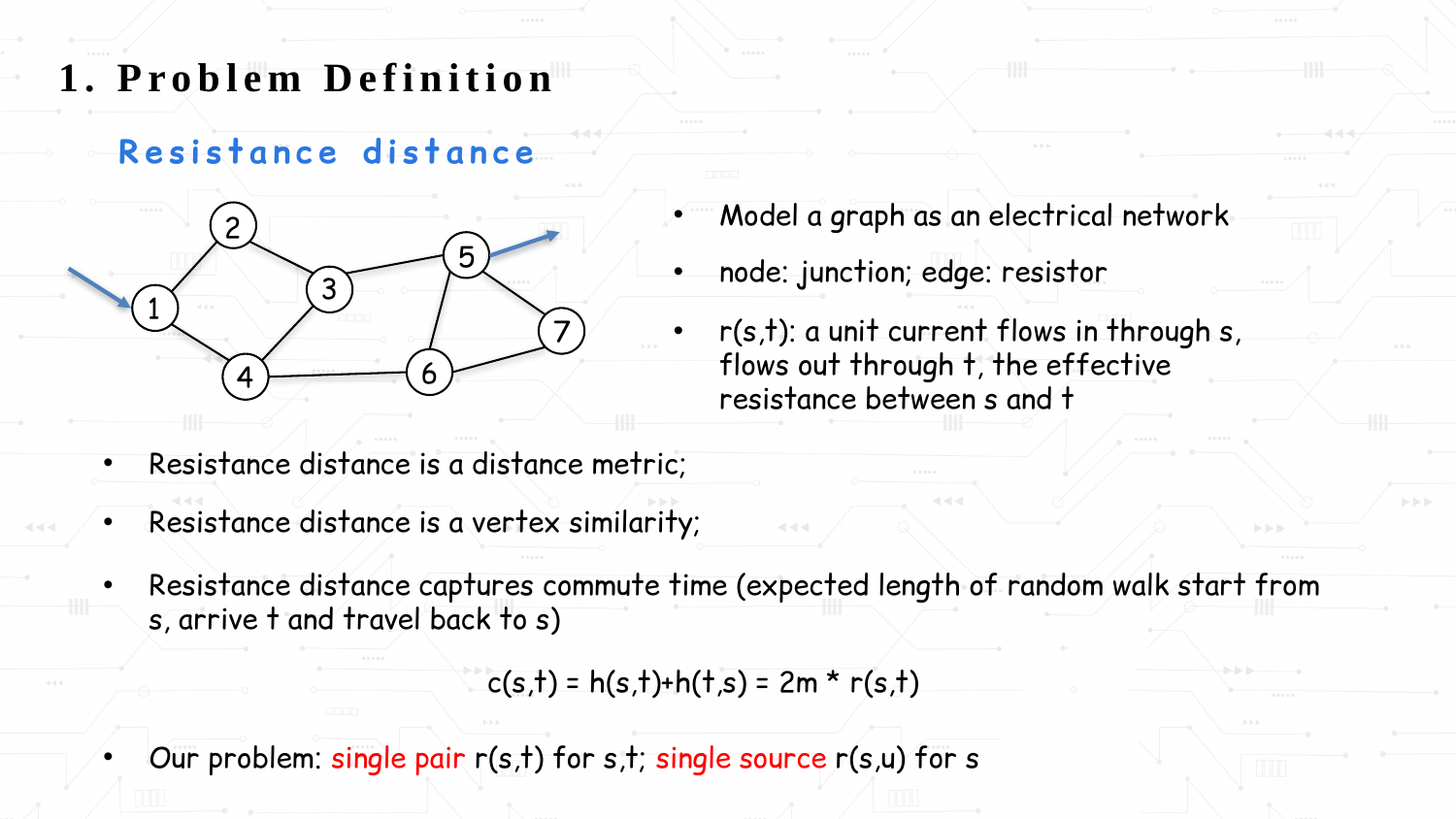

1. Problem Definition
Resistance distance
Model a graph as an electrical network

2

5
3

1

7

6
4

node: junction; edge: resistor
r(s,t): a unit current flows in through s, flows out through t, the effective resistance between s and t
Resistance distance is a distance metric;
Resistance distance is a vertex similarity;
Resistance distance captures commute time (expected length of random walk start from s, arrive t and travel back to s)
c(s,t) = h(s,t)+h(t,s) = 2m * r(s,t)
Our problem: single pair r(s,t) for s,t; single source r(s,u) for s